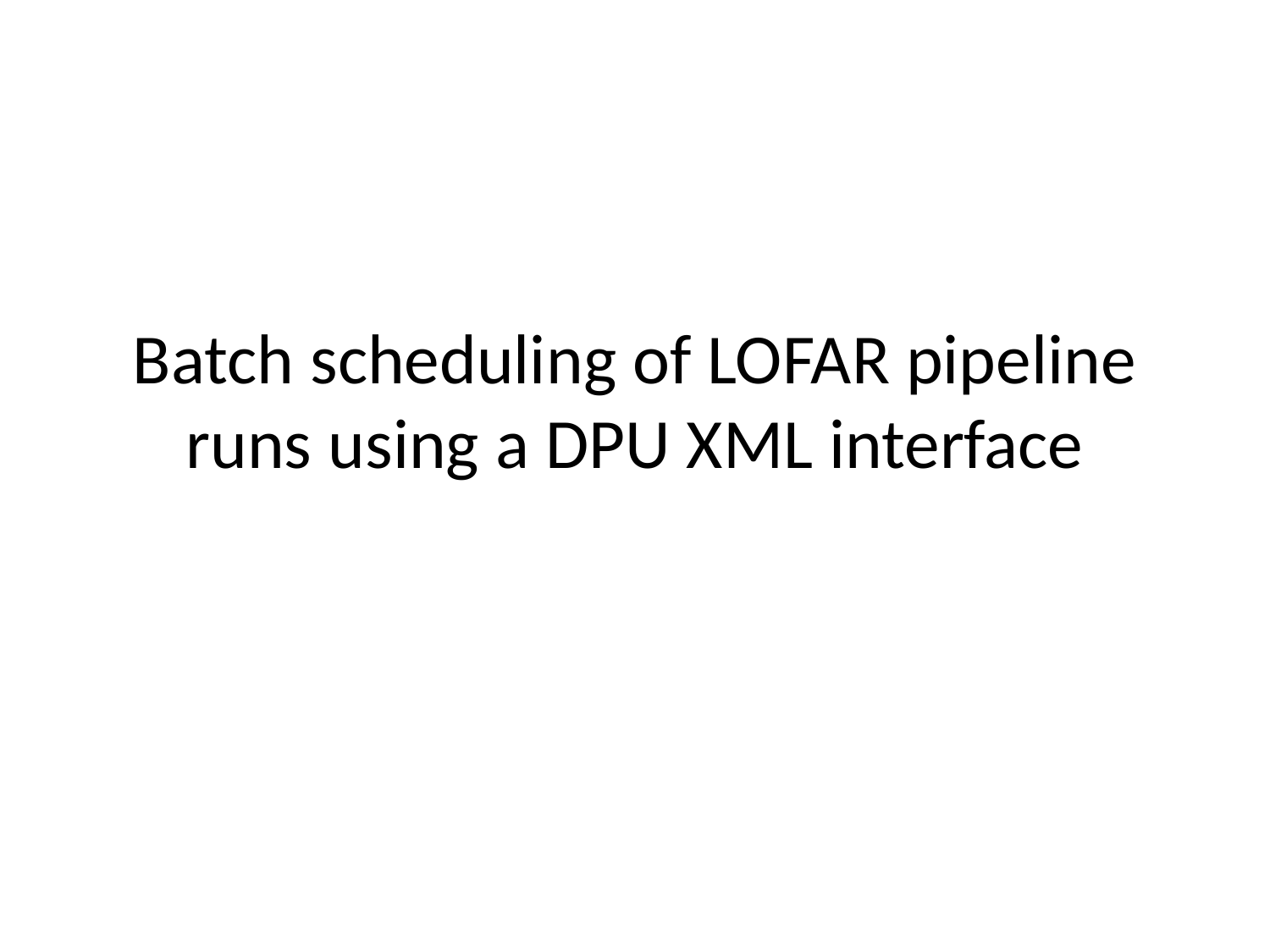

# Batch scheduling of LOFAR pipeline runs using a DPU XML interface